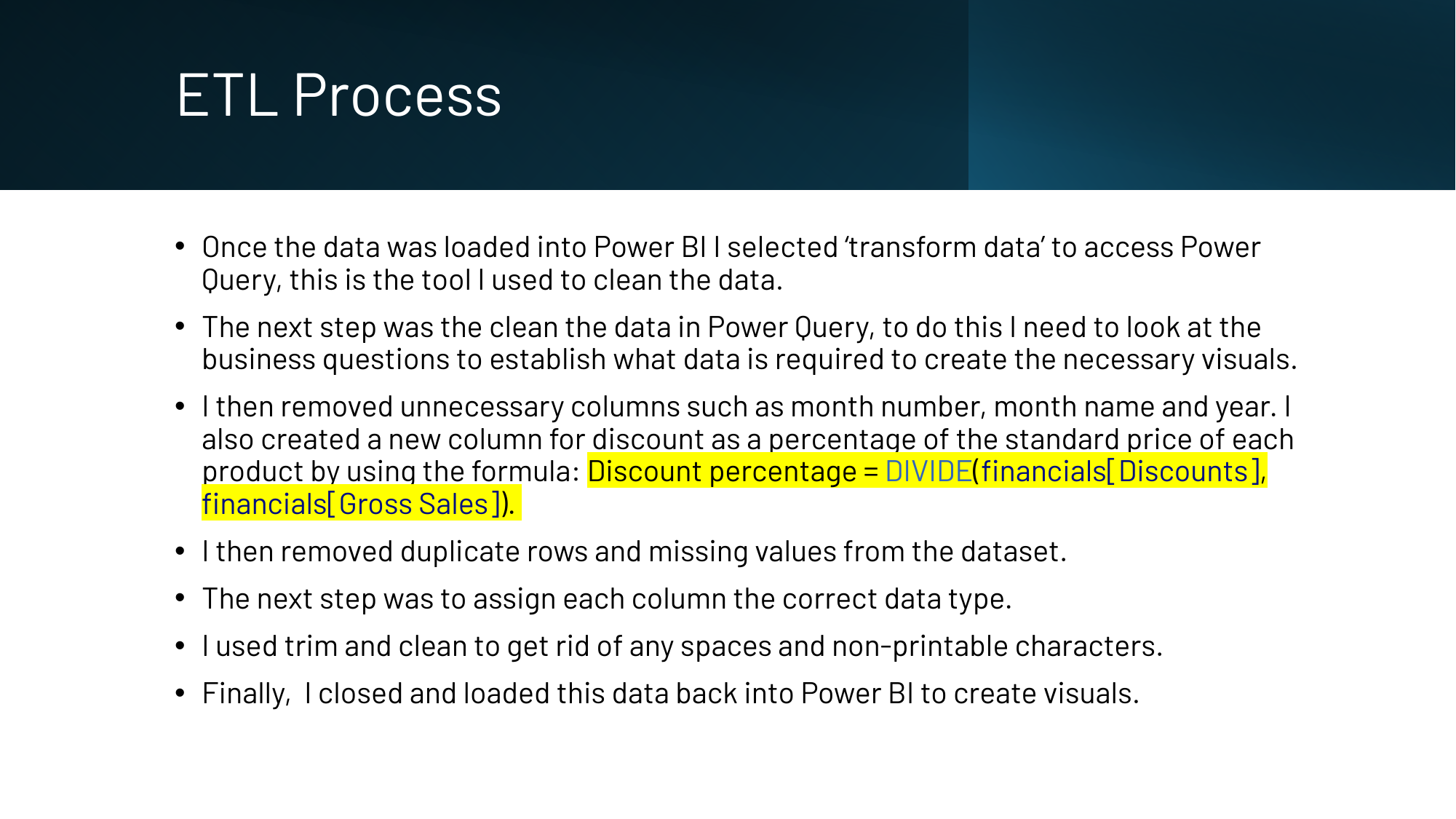

# ETL Process
Once the data was loaded into Power BI I selected ‘transform data’ to access Power Query, this is the tool I used to clean the data.
The next step was the clean the data in Power Query, to do this I need to look at the business questions to establish what data is required to create the necessary visuals.
I then removed unnecessary columns such as month number, month name and year. I also created a new column for discount as a percentage of the standard price of each product by using the formula: Discount percentage = DIVIDE(financials[Discounts], financials[Gross Sales]).
I then removed duplicate rows and missing values from the dataset.
The next step was to assign each column the correct data type.
I used trim and clean to get rid of any spaces and non-printable characters.
Finally,  I closed and loaded this data back into Power BI to create visuals.